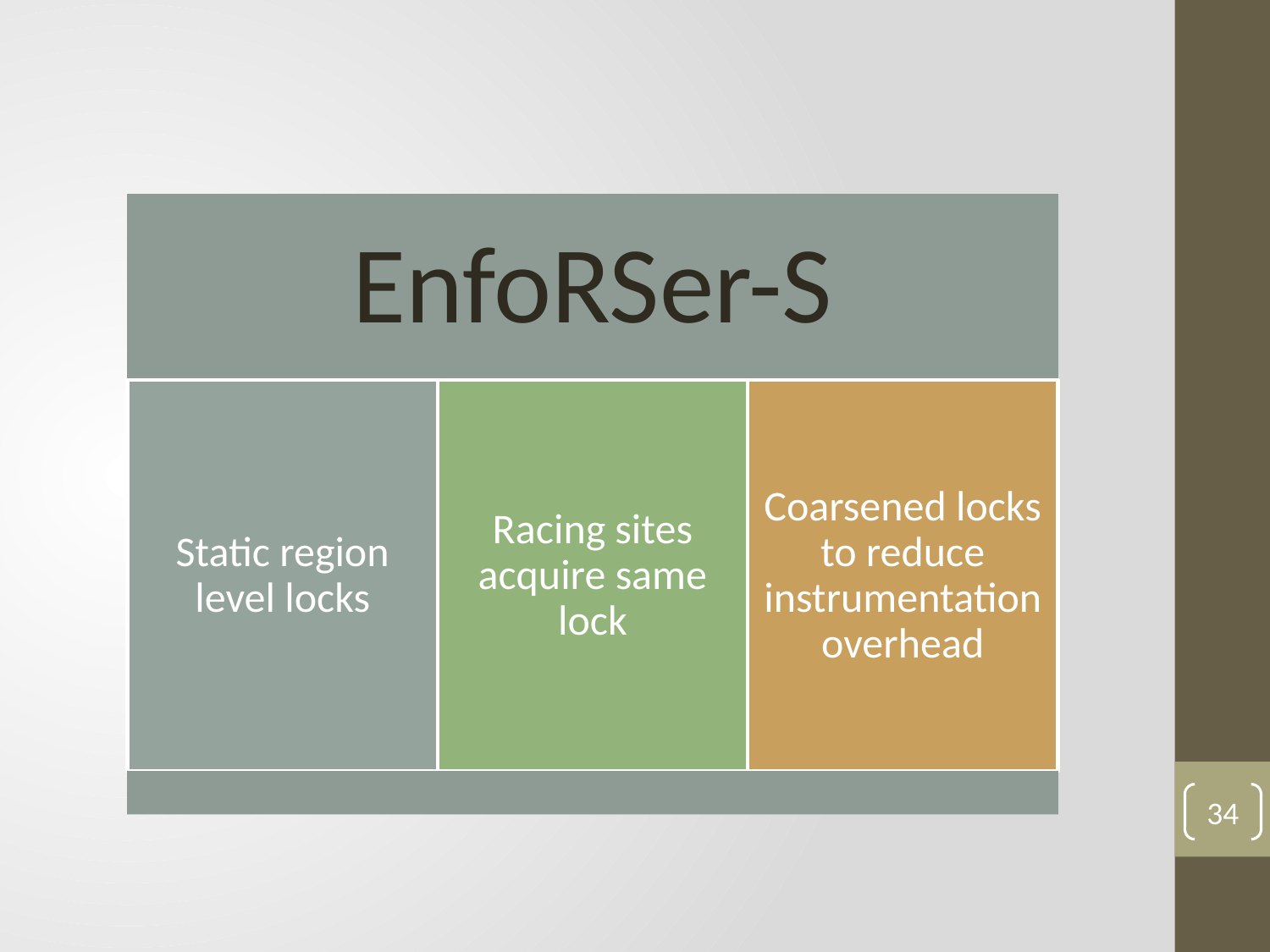

EnfoRSer-S
Static region level locks
Racing sites acquire same lock
Coarsened locks to reduce instrumentation overhead
34